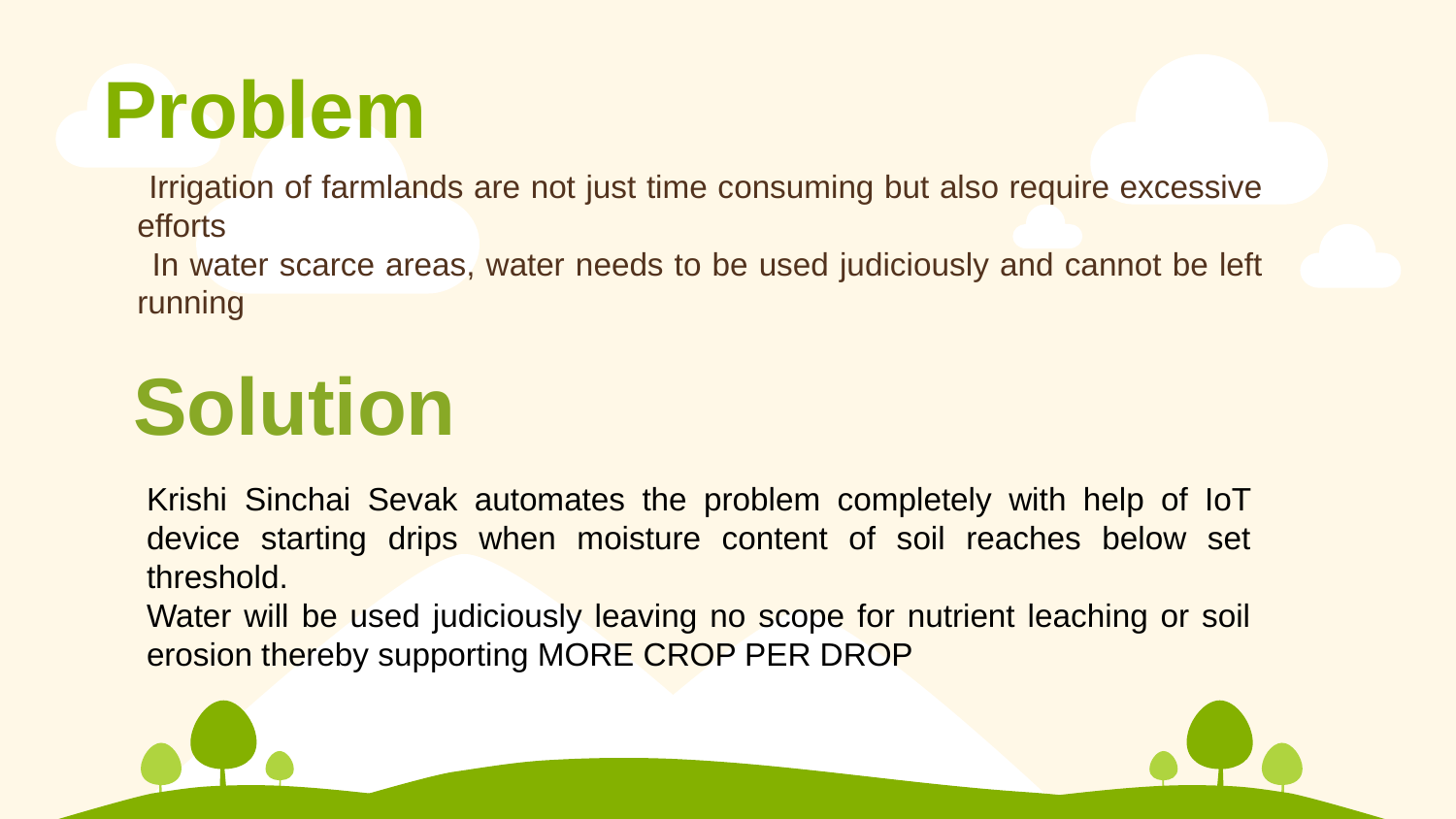

# Problem
      Irrigation of farmlands are not just time consuming but also require excessive efforts
      In water scarce areas, water needs to be used judiciously and cannot be left running
Solution
Krishi Sinchai Sevak automates the problem completely with help of IoT device starting drips when moisture content of soil reaches below set threshold.
Water will be used judiciously leaving no scope for nutrient leaching or soil erosion thereby supporting MORE CROP PER DROP